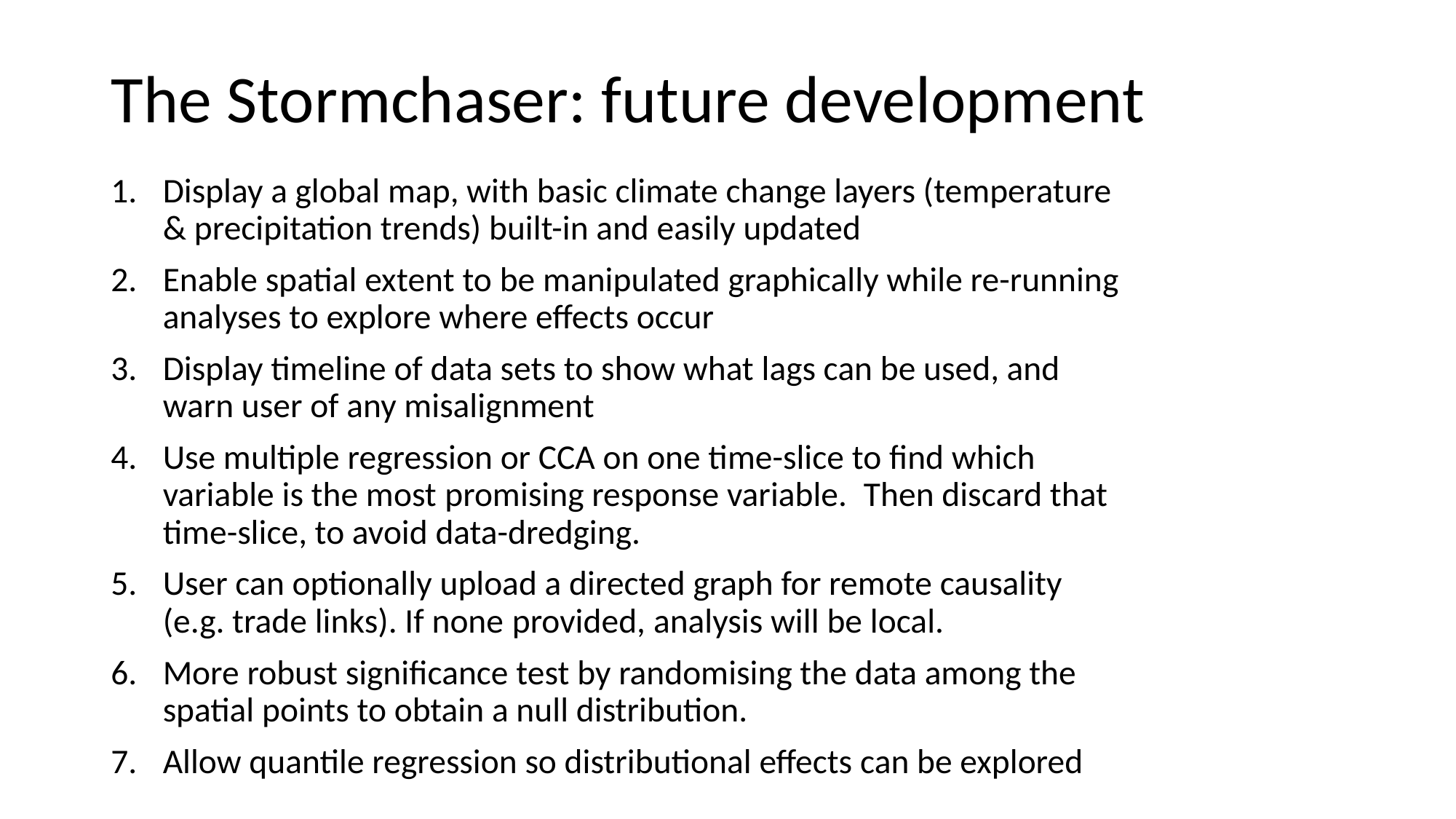

# The Stormchaser: future development
Display a global map, with basic climate change layers (temperature & precipitation trends) built-in and easily updated
Enable spatial extent to be manipulated graphically while re-running analyses to explore where effects occur
Display timeline of data sets to show what lags can be used, and warn user of any misalignment
Use multiple regression or CCA on one time-slice to find which variable is the most promising response variable.  Then discard that time-slice, to avoid data-dredging.
User can optionally upload a directed graph for remote causality (e.g. trade links). If none provided, analysis will be local.
More robust significance test by randomising the data among the spatial points to obtain a null distribution.
Allow quantile regression so distributional effects can be explored